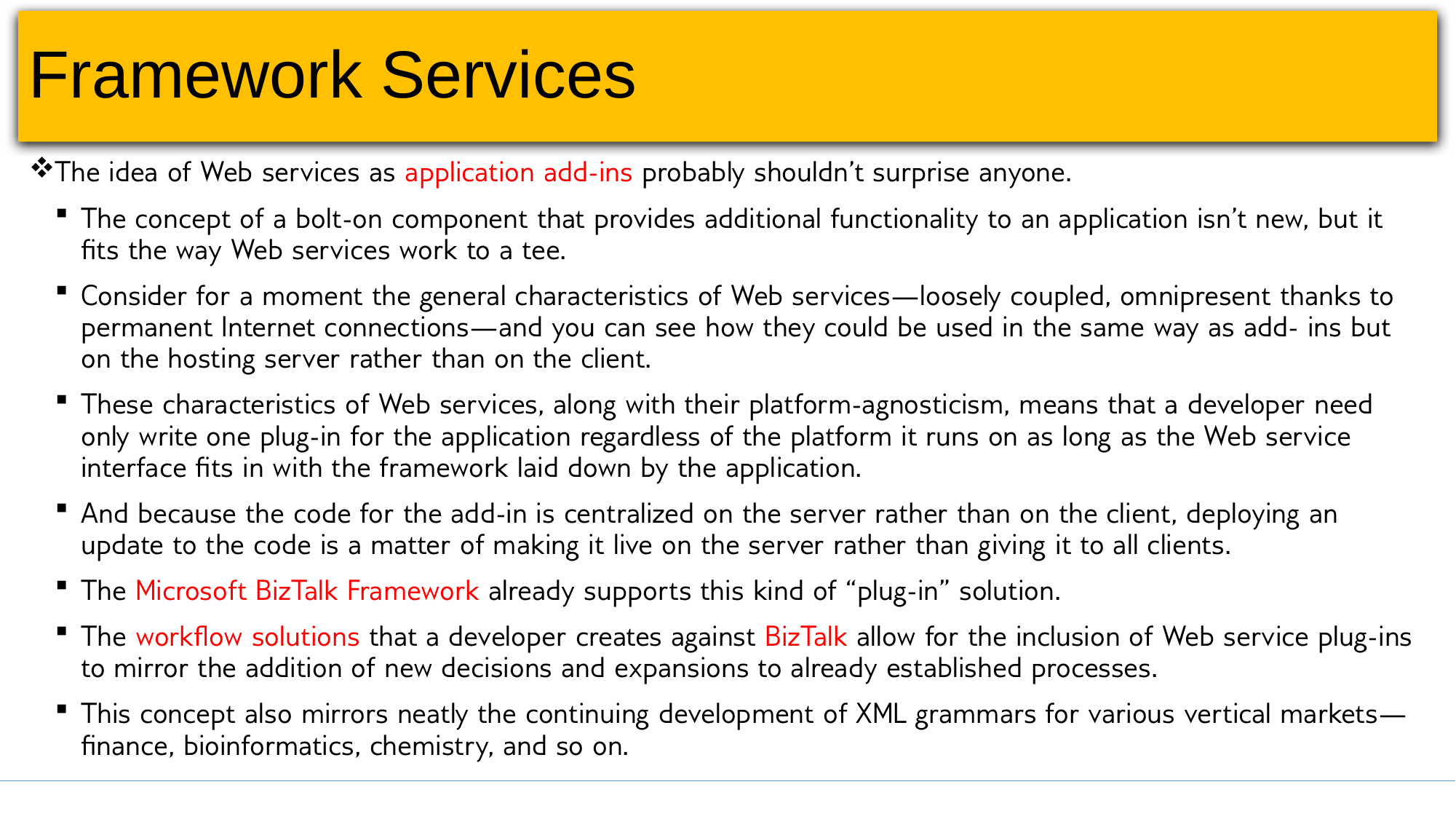

# Framework Services
The idea of Web services as application add-ins probably shouldn’t surprise anyone.
The concept of a bolt-on component that provides additional functionality to an application isn’t new, but it fits the way Web services work to a tee.
Consider for a moment the general characteristics of Web services—loosely coupled, omnipresent thanks to permanent Internet connections—and you can see how they could be used in the same way as add- ins but on the hosting server rather than on the client.
These characteristics of Web services, along with their platform-agnosticism, means that a developer need only write one plug-in for the application regardless of the platform it runs on as long as the Web service interface fits in with the framework laid down by the application.
And because the code for the add-in is centralized on the server rather than on the client, deploying an update to the code is a matter of making it live on the server rather than giving it to all clients.
The Microsoft BizTalk Framework already supports this kind of “plug-in” solution.
The workflow solutions that a developer creates against BizTalk allow for the inclusion of Web service plug-ins to mirror the addition of new decisions and expansions to already established processes.
This concept also mirrors neatly the continuing development of XML grammars for various vertical markets—finance, bioinformatics, chemistry, and so on.